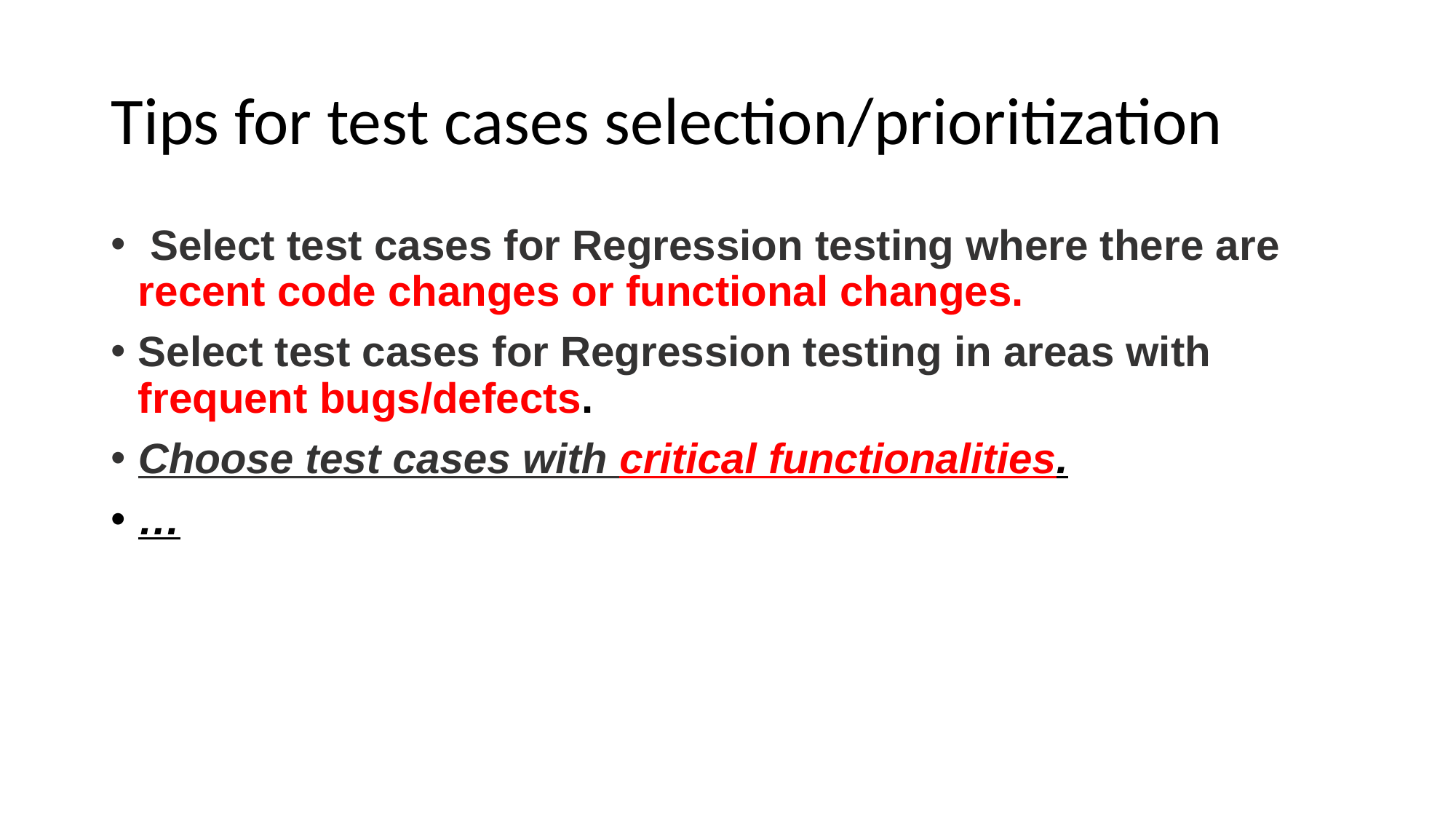

# Tips for test cases selection/prioritization
 Select test cases for Regression testing where there are recent code changes or functional changes.
Select test cases for Regression testing in areas with frequent bugs/defects.
Choose test cases with critical functionalities.
…